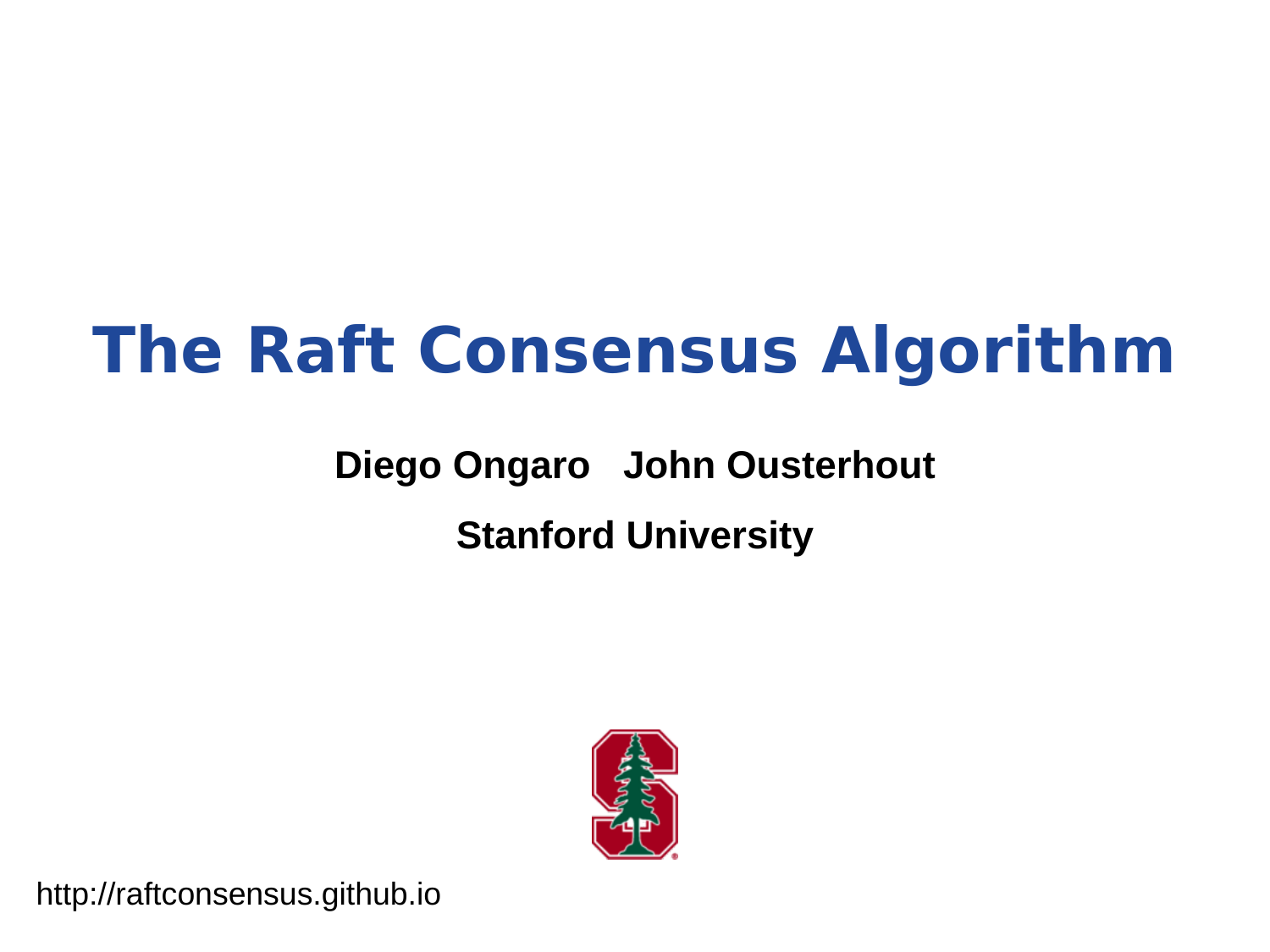

# The Raft Consensus Algorithm
Diego Ongaro   John Ousterhout
Stanford University

http://raftconsensus.github.io